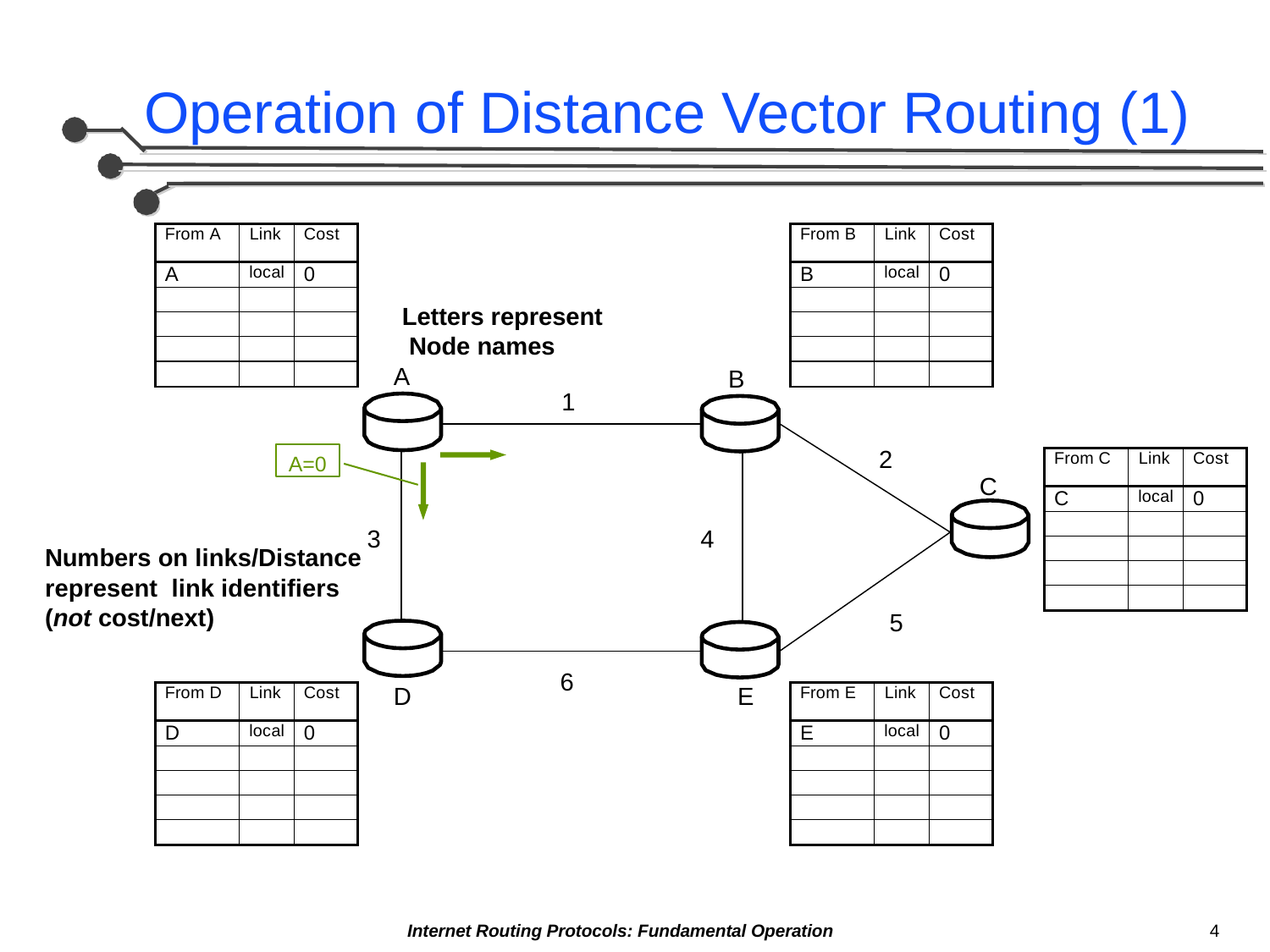

# Operation of Distance Vector Routing (1)
| From A | Link | Cost |
| --- | --- | --- |
| A | local | 0 |
|  |  |  |
|  |  |  |
|  |  |  |
|  |  |  |
| From B | Link | Cost |
| --- | --- | --- |
| B | local | 0 |
|  |  |  |
|  |  |  |
|  |  |  |
|  |  |  |
Letters represent  Node names
A
1
B

2
A=0
| From C | Link | Cost |
| --- | --- | --- |
| C | local | 0 |
|  |  |  |
|  |  |  |
|  |  |  |
|  |  |  |

C
3
4
Numbers on links/Distance represent  link identifiers (not cost/next)
5
6
D
E
| From D | Link | Cost |
| --- | --- | --- |
| D | local | 0 |
|  |  |  |
|  |  |  |
|  |  |  |
|  |  |  |
| From E | Link | Cost |
| --- | --- | --- |
| E | local | 0 |
|  |  |  |
|  |  |  |
|  |  |  |
|  |  |  |
Internet Routing Protocols: Fundamental Operation
4